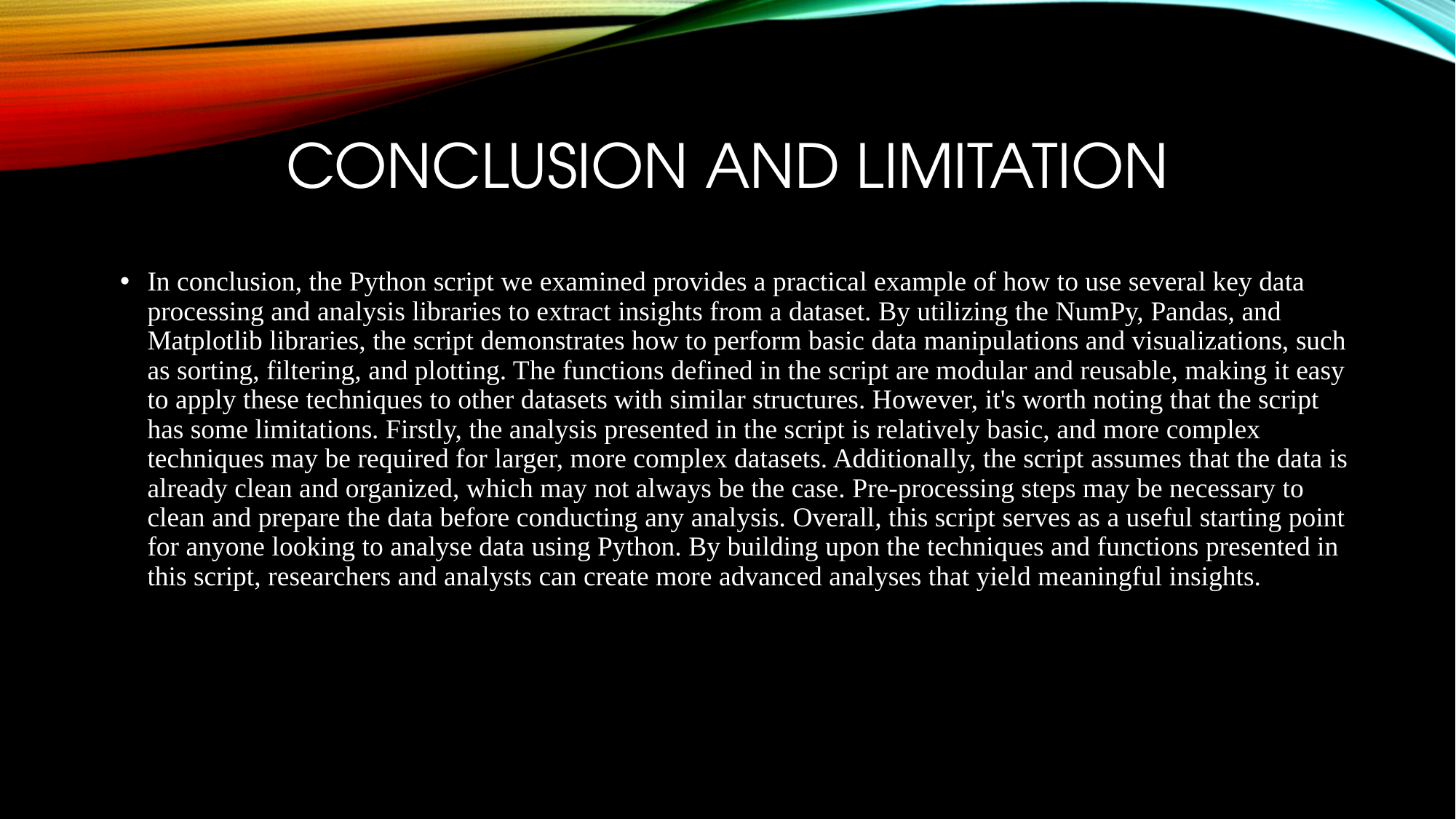

# Conclusion and limitation
In conclusion, the Python script we examined provides a practical example of how to use several key data processing and analysis libraries to extract insights from a dataset. By utilizing the NumPy, Pandas, and Matplotlib libraries, the script demonstrates how to perform basic data manipulations and visualizations, such as sorting, filtering, and plotting. The functions defined in the script are modular and reusable, making it easy to apply these techniques to other datasets with similar structures. However, it's worth noting that the script has some limitations. Firstly, the analysis presented in the script is relatively basic, and more complex techniques may be required for larger, more complex datasets. Additionally, the script assumes that the data is already clean and organized, which may not always be the case. Pre-processing steps may be necessary to clean and prepare the data before conducting any analysis. Overall, this script serves as a useful starting point for anyone looking to analyse data using Python. By building upon the techniques and functions presented in this script, researchers and analysts can create more advanced analyses that yield meaningful insights.